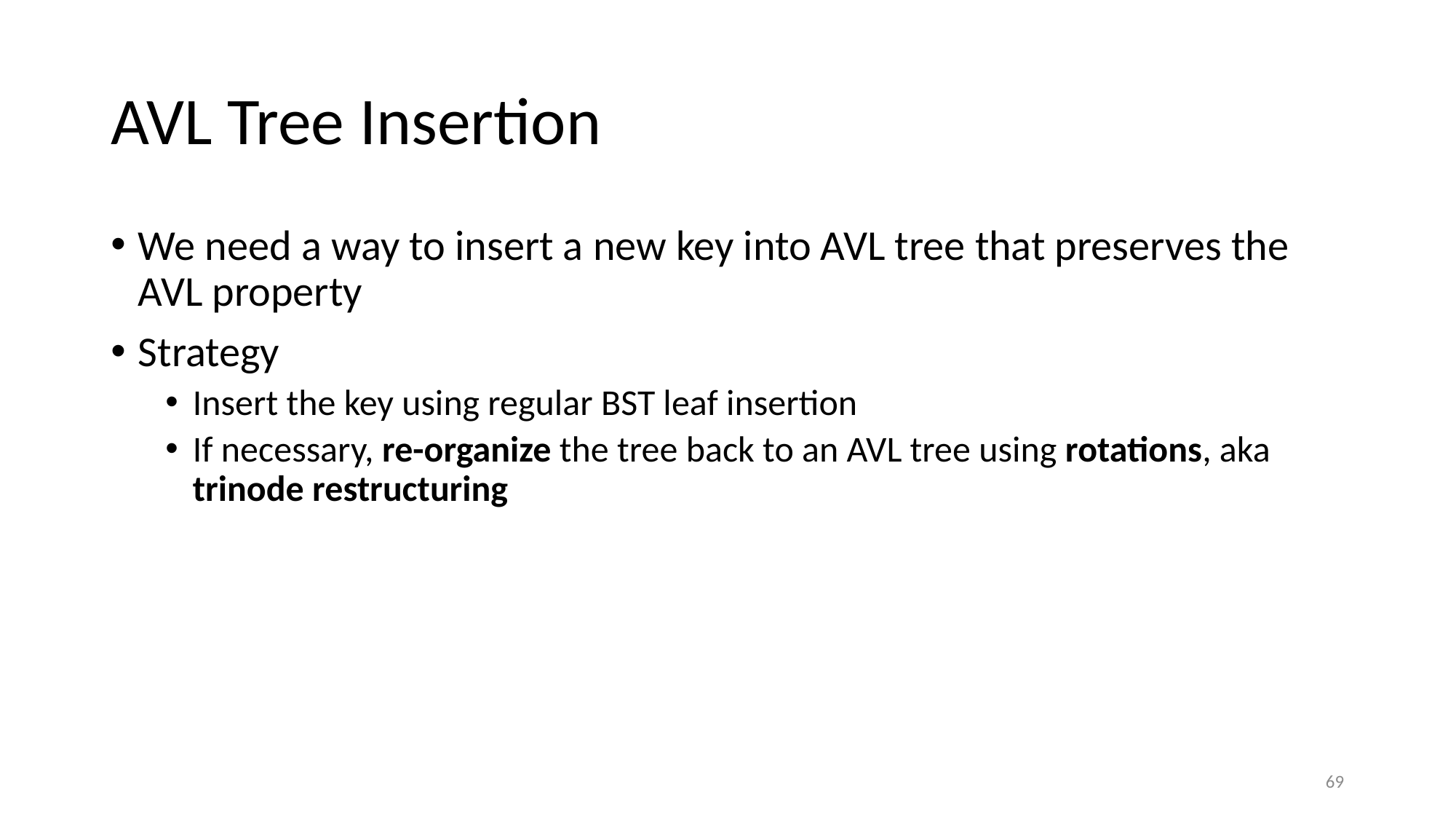

# AVL Tree Insertion
We need a way to insert a new key into AVL tree that preserves the AVL property
Strategy
Insert the key using regular BST leaf insertion
If necessary, re-organize the tree back to an AVL tree using rotations, aka trinode restructuring
69